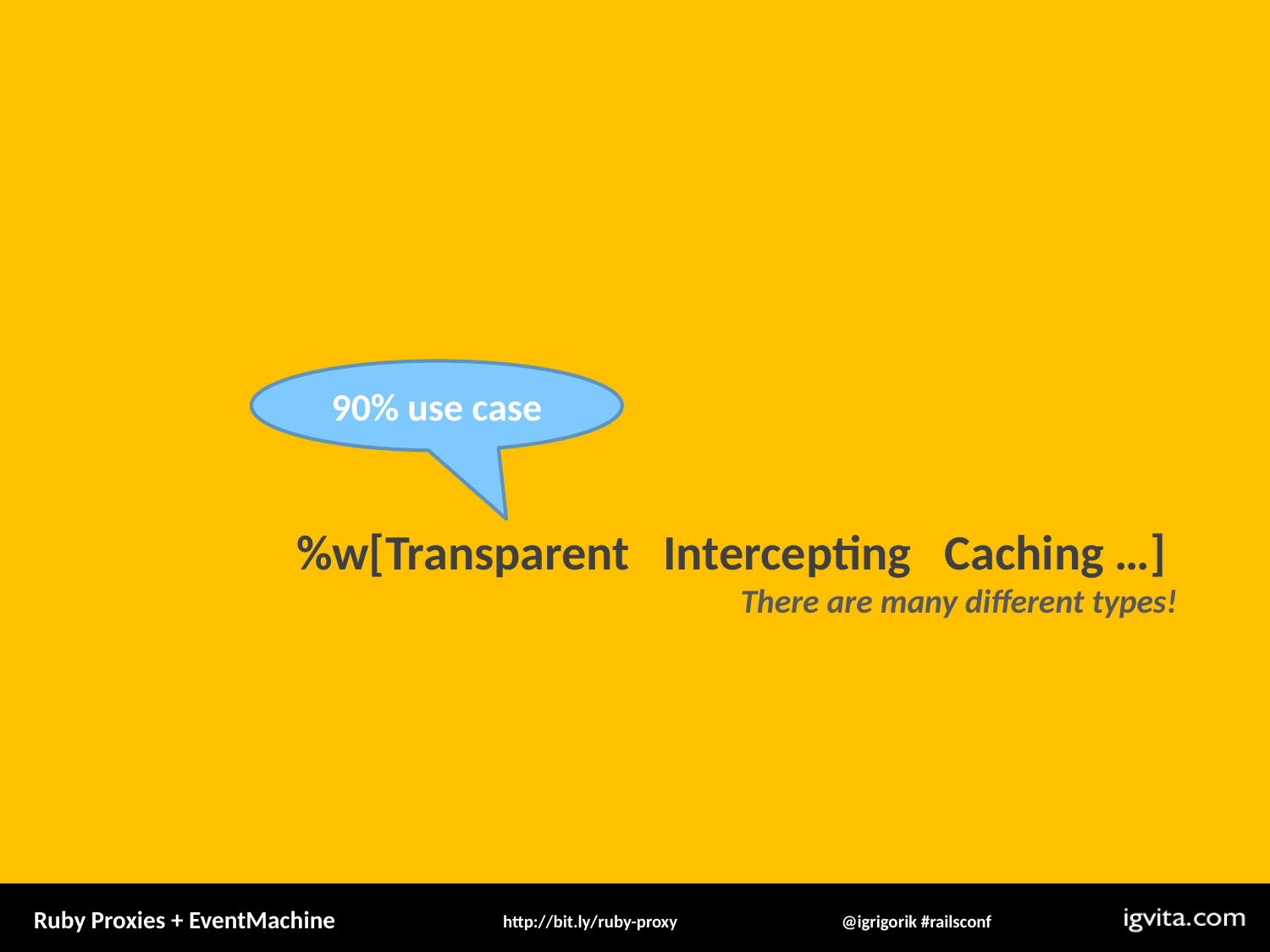

90% use case
%w[Transparent   Intercepting   Caching …]
There are many different types!